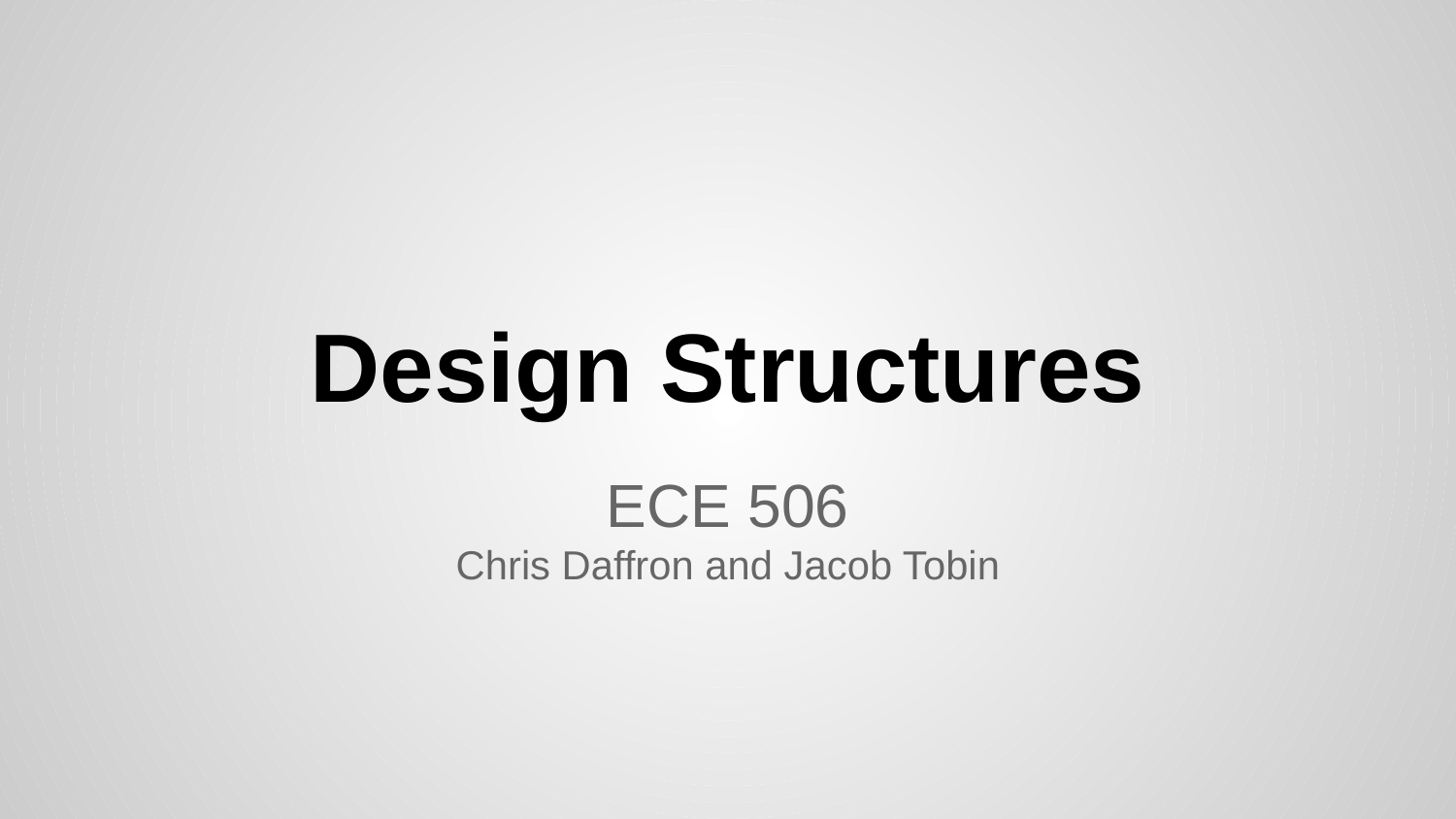

# Design Structures
ECE 506
Chris Daffron and Jacob Tobin